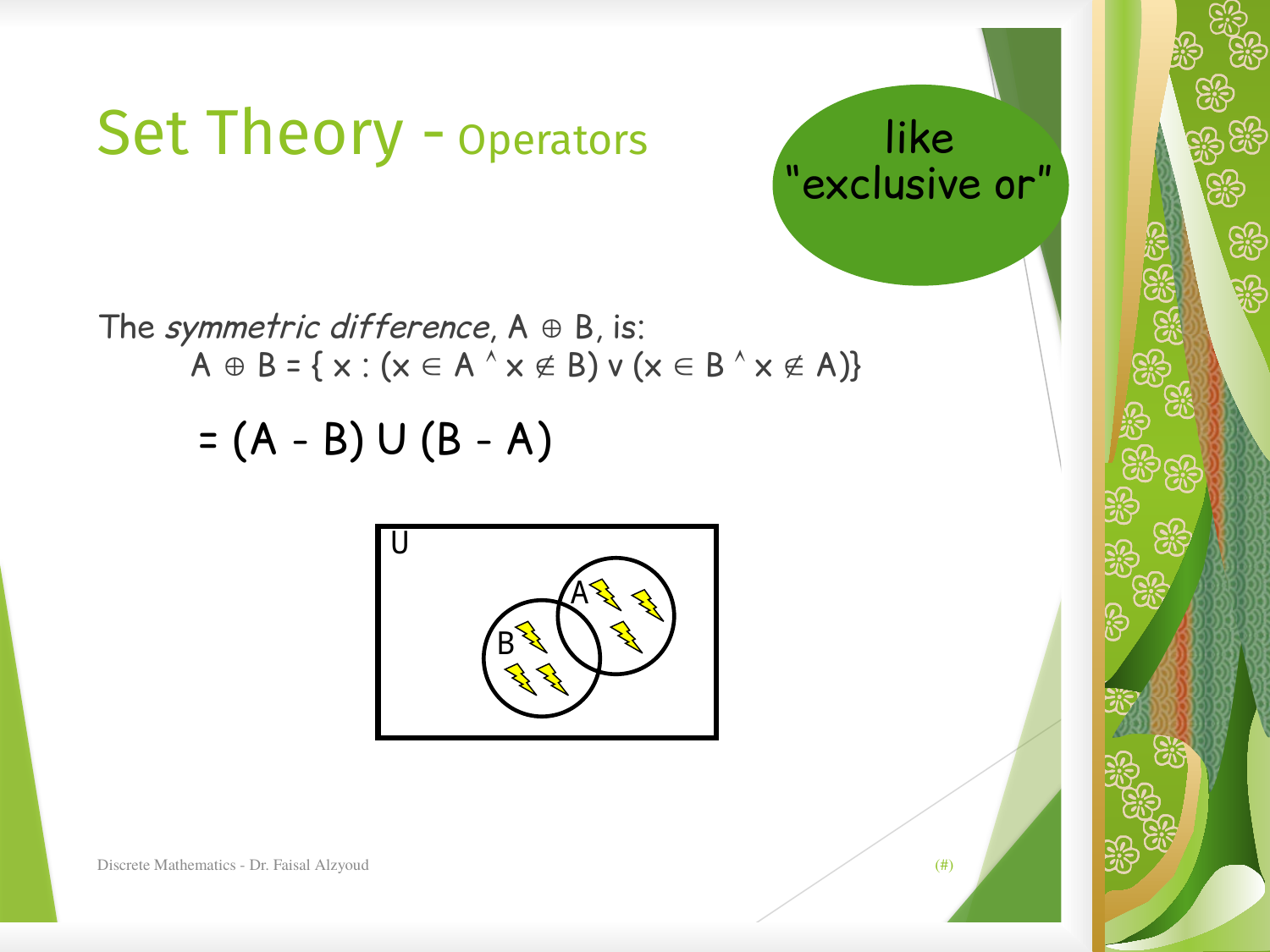

# Set Theory - Operators

like “exclusive or”
The symmetric difference, A ⊕ B, is:
A ⊕ B = { x : (x ∈ A ∧ x ∉ B) v (x ∈ B ∧ x ∉ A)}
= (A - B) U (B - A)
U

A

B

Discrete Mathematics - Dr. Faisal Alzyoud
(#)